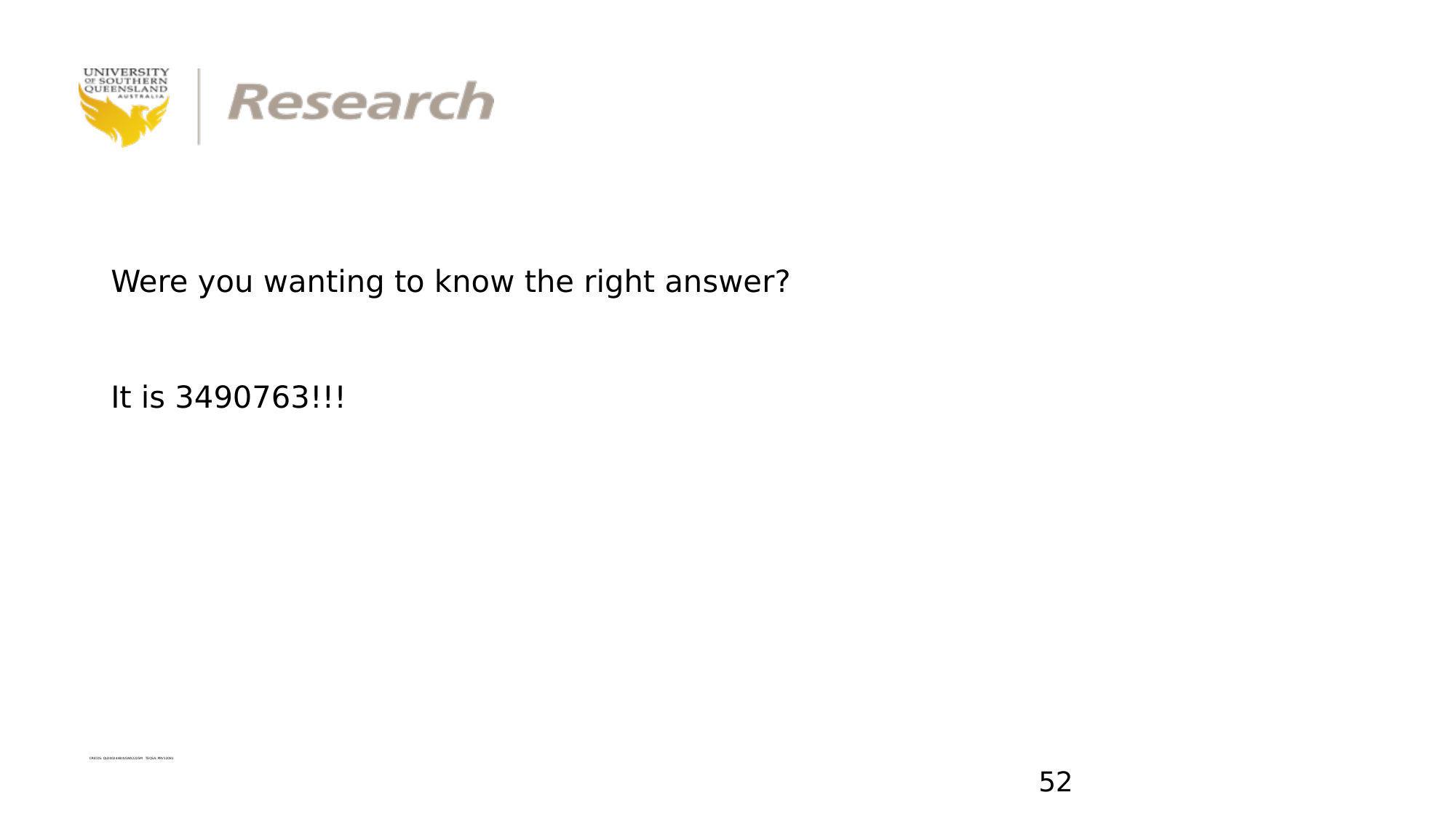

#

Were you wanting to know the right answer?

It is 3490763!!!

52